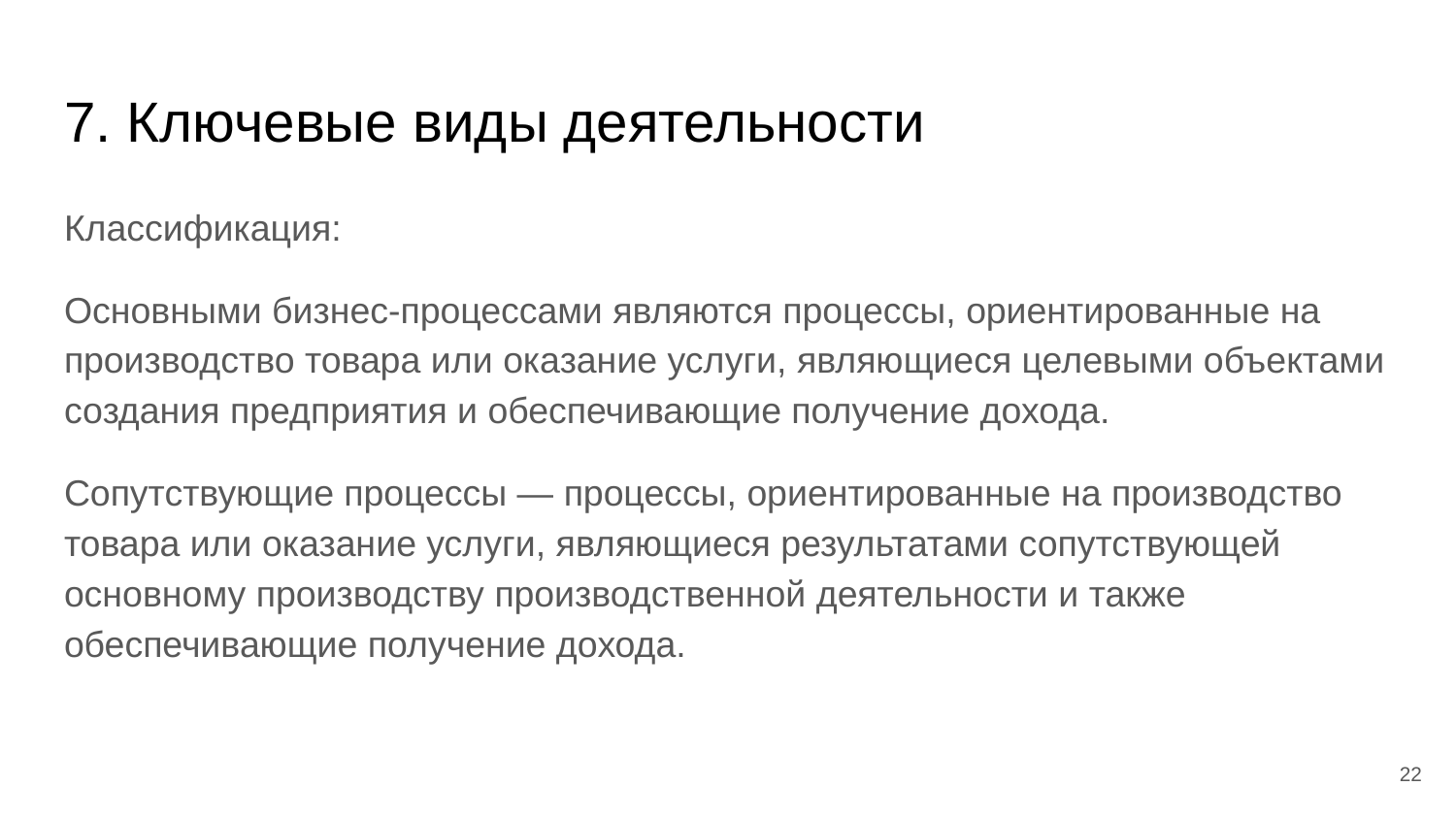

# 7. Ключевые виды деятельности

Классификация:
Основными бизнес-процессами являются процессы, ориентированные на производство товара или оказание услуги, являющиеся целевыми объектами создания предприятия и обеспечивающие получение дохода.
Сопутствующие процессы — процессы, ориентированные на производство товара или оказание услуги, являющиеся результатами сопутствующей основному производству производственной деятельности и также обеспечивающие получение дохода.

22